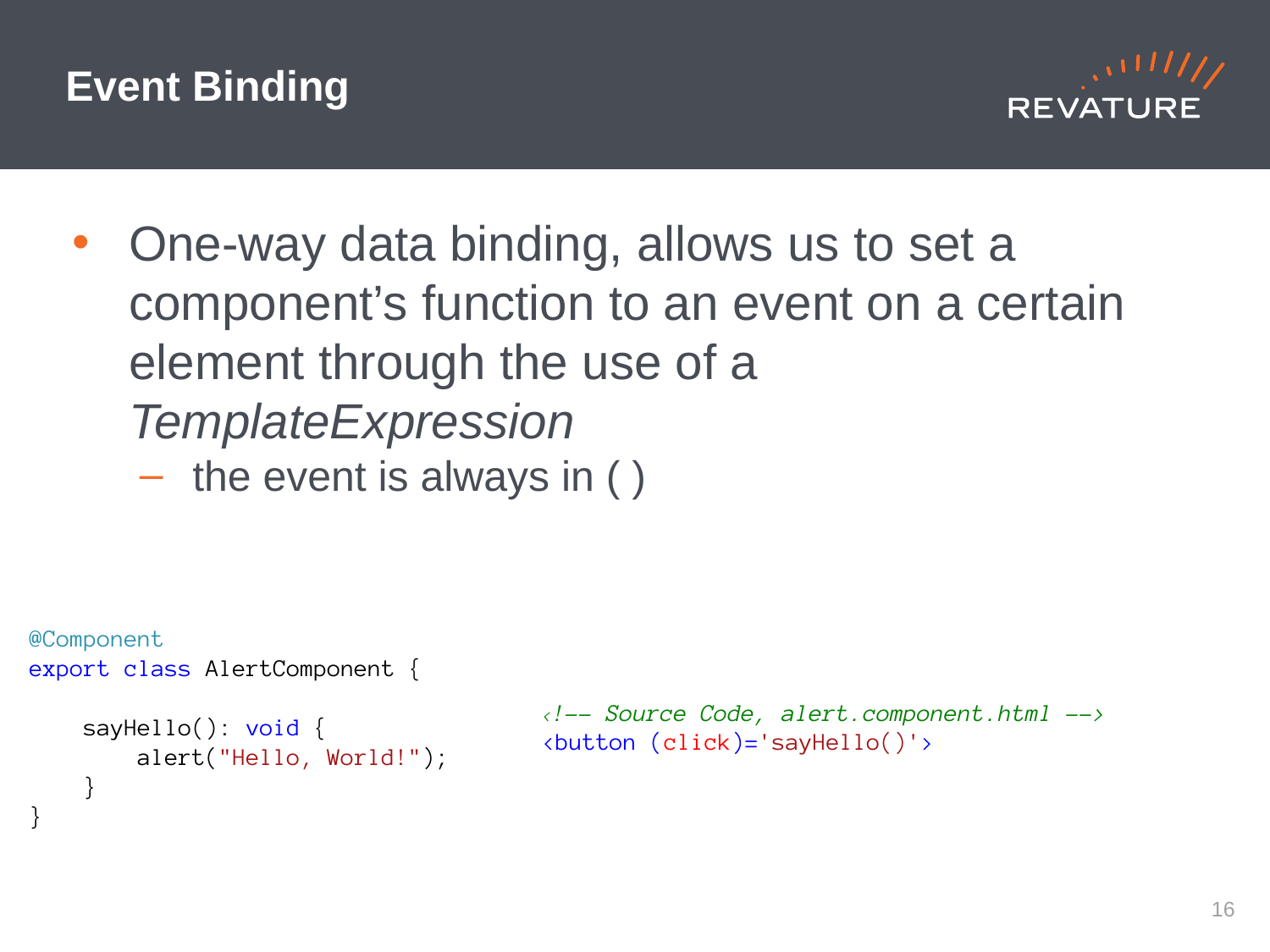

# Event Binding
One-way data binding, allows us to set a component’s function to an event on a certain element through the use of a TemplateExpression
the event is always in ( )
@Component
export class AlertComponent {
    sayHello(): void {
        alert("Hello, World!");
    }
}
<!-- Source Code, alert.component.html -->
<button (click)='sayHello()'>
16